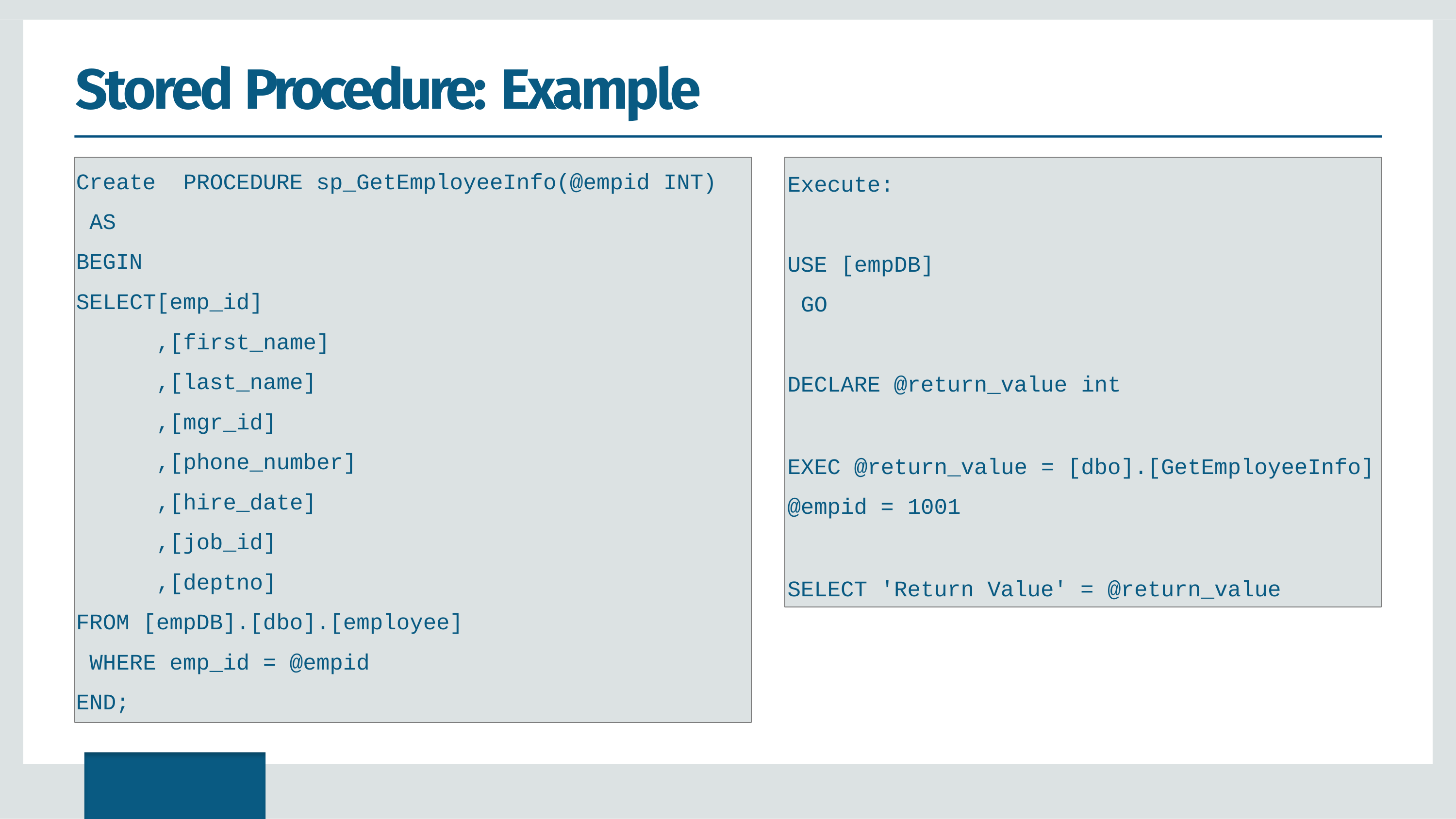

# Stored Procedure: Example

Create  AS  BEGIN

PROCEDURE sp_GetEmployeeInfo(@empid INT)
Execute:
USE [empDB]  GO
SELECT[emp_id]
,[first_name]
,[last_name]
,[mgr_id]
,[phone_number]
,[hire_date]
,[job_id]
,[deptno]
FROM [empDB].[dbo].[employee]  WHERE emp_id = @empid
END;
DECLARE @return_value int

EXEC @return_value = [dbo].[GetEmployeeInfo]
@empid = 1001

SELECT 'Return Value' = @return_value